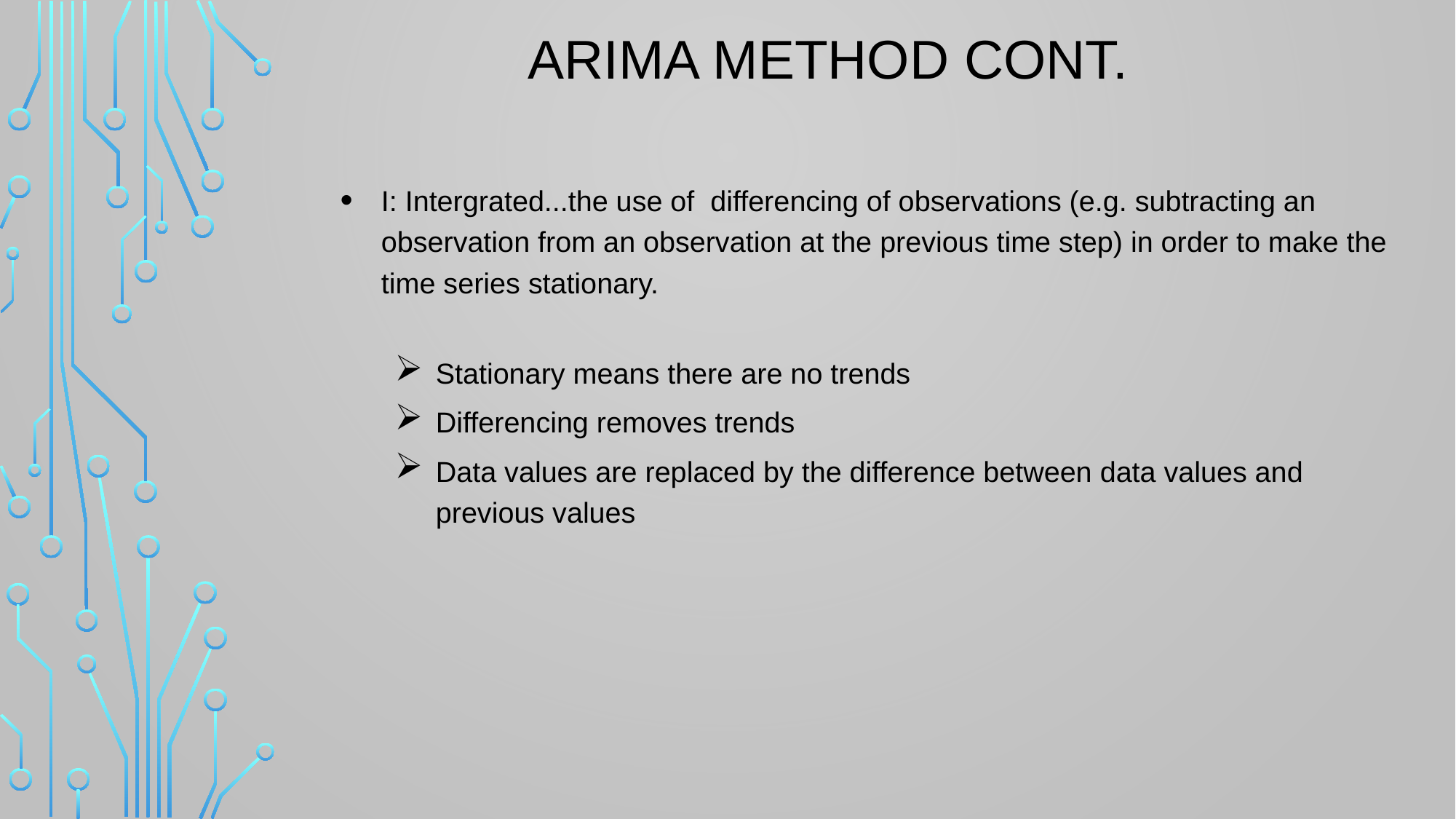

# ARIMA method cont.

I: Intergrated...the use of  differencing of observations (e.g. subtracting an observation from an observation at the previous time step) in order to make the time series stationary.
Stationary means there are no trends
Differencing removes trends
Data values are replaced by the difference between data values and previous values